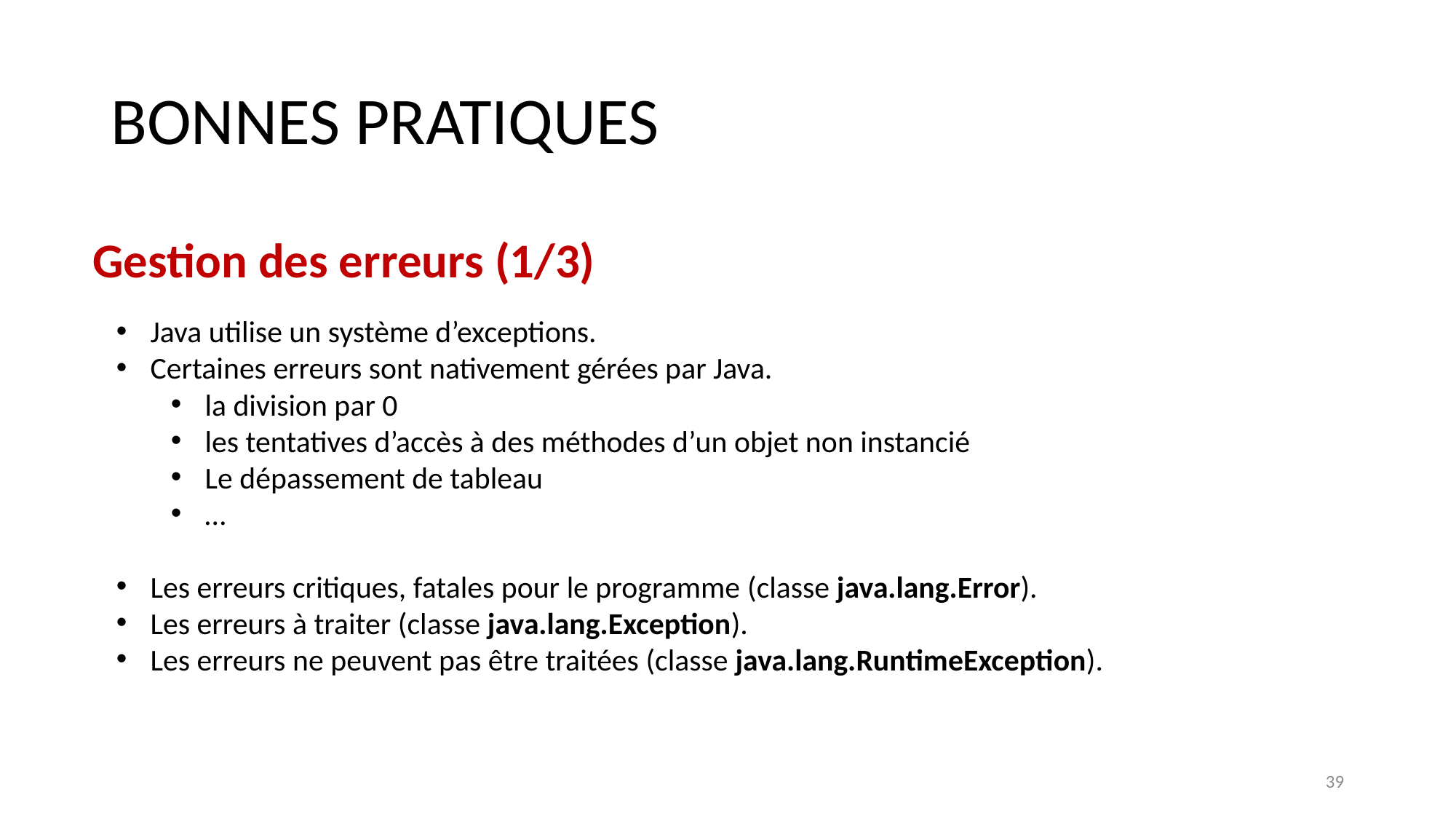

# BONNES PRATIQUES
Gestion des erreurs (1/3)

Java utilise un système d’exceptions.
Certaines erreurs sont nativement gérées par Java.
la division par 0
les tentatives d’accès à des méthodes d’un objet non instancié
Le dépassement de tableau
…

Les erreurs critiques, fatales pour le programme (classe java.lang.Error).
Les erreurs à traiter (classe java.lang.Exception).
Les erreurs ne peuvent pas être traitées (classe java.lang.RuntimeException).

39